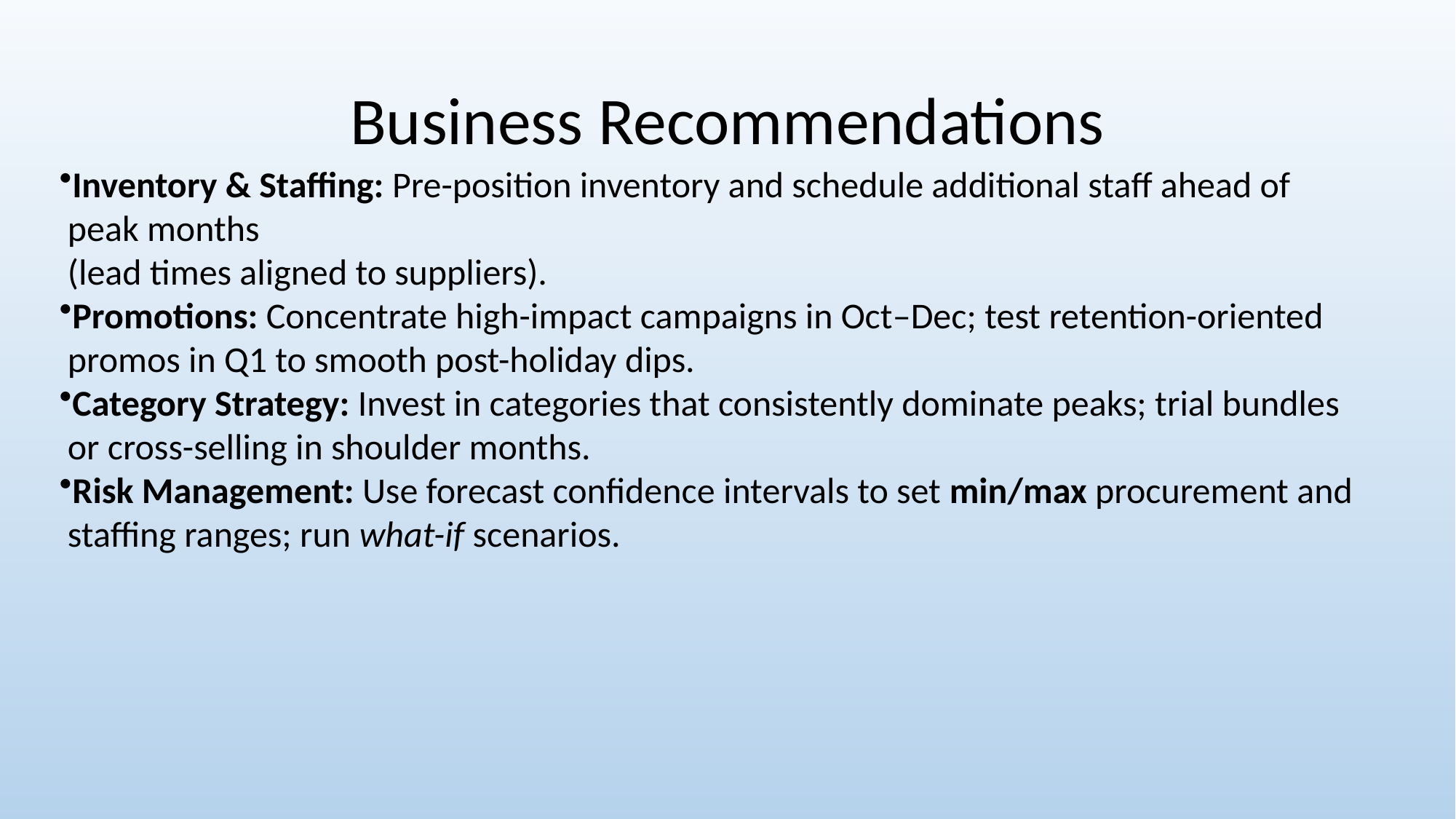

# Business Recommendations
Inventory & Staffing: Pre-position inventory and schedule additional staff ahead of
 peak months
 (lead times aligned to suppliers).
Promotions: Concentrate high-impact campaigns in Oct–Dec; test retention-oriented
 promos in Q1 to smooth post-holiday dips.
Category Strategy: Invest in categories that consistently dominate peaks; trial bundles
 or cross-selling in shoulder months.
Risk Management: Use forecast confidence intervals to set min/max procurement and
 staffing ranges; run what-if scenarios.